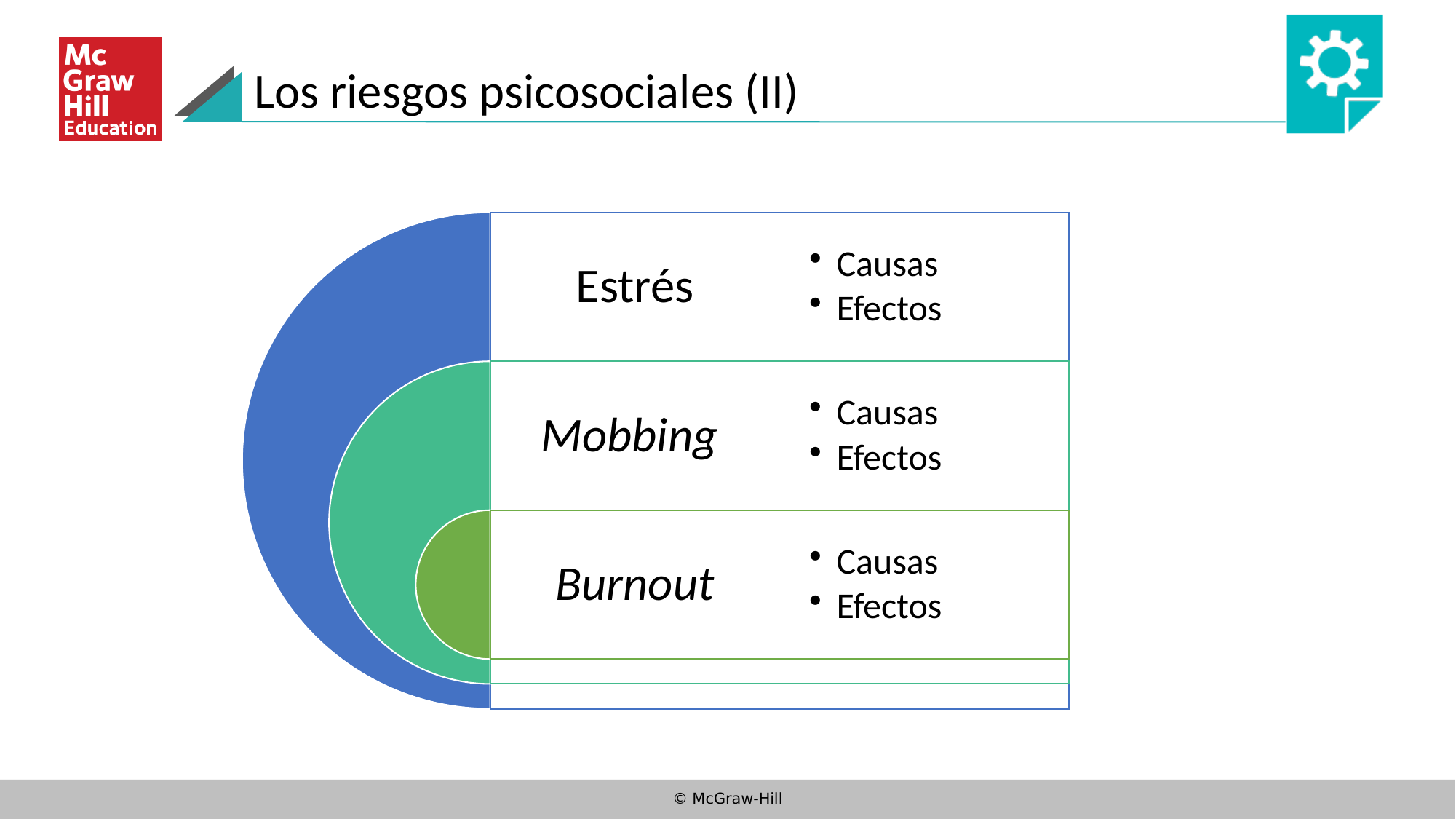

Los riesgos psicosociales (II)

Estrés
Mobbing
Burnout
Causas
Efectos
Causas
Efectos
Causas
Efectos